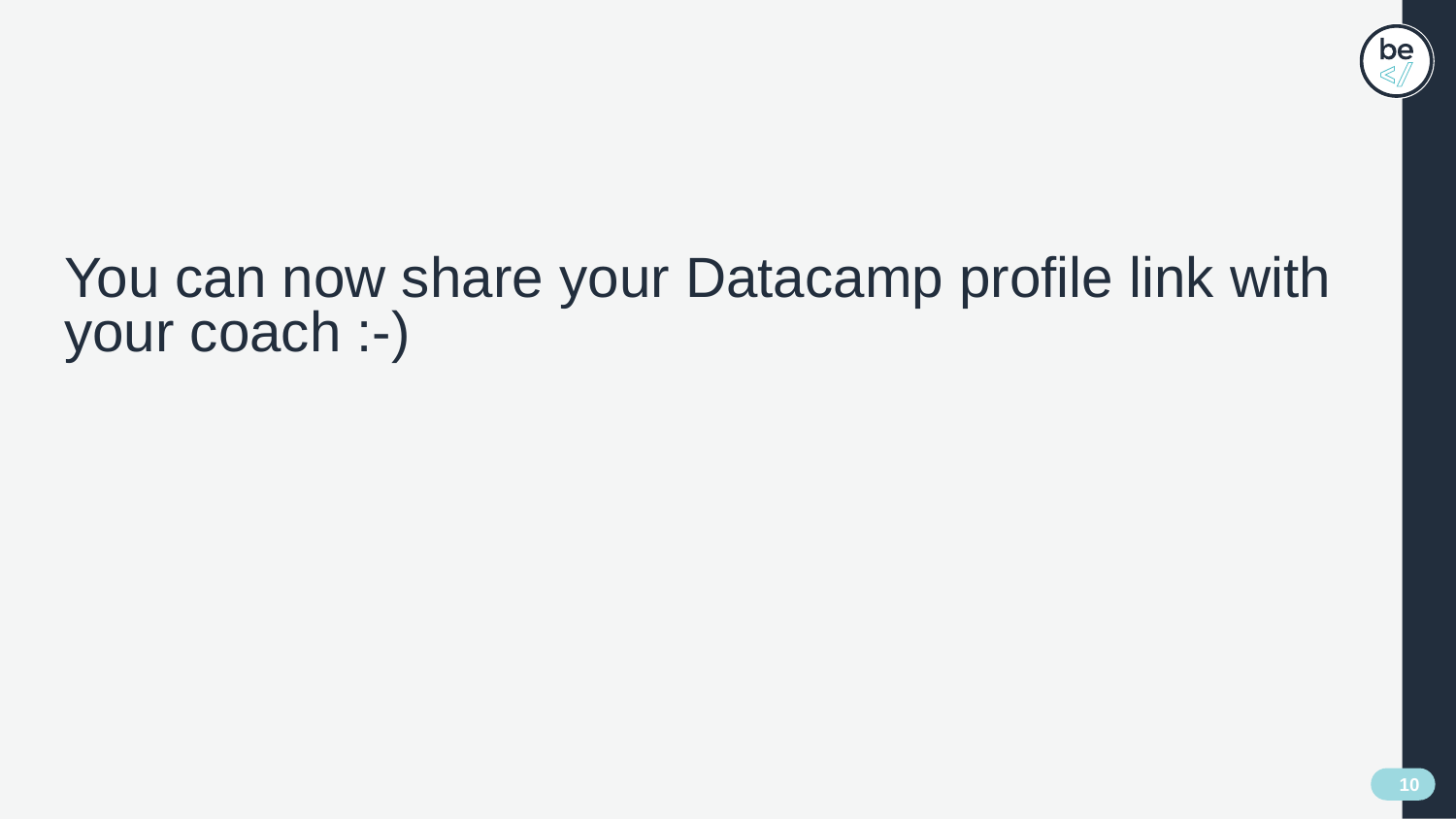

You can now share your Datacamp profile link with your coach :-)